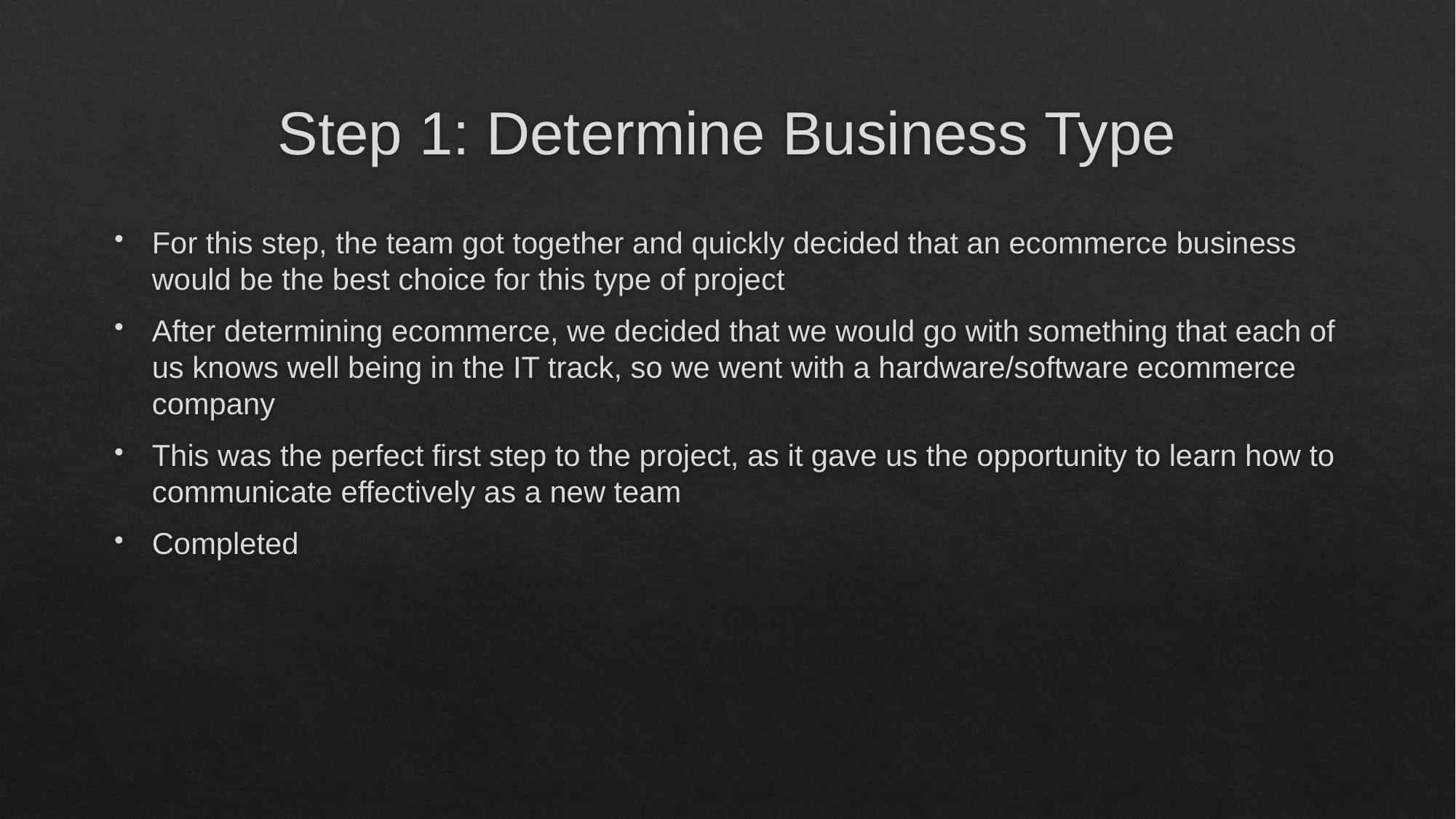

# Step 1: Determine Business Type
For this step, the team got together and quickly decided that an ecommerce business would be the best choice for this type of project
After determining ecommerce, we decided that we would go with something that each of us knows well being in the IT track, so we went with a hardware/software ecommerce company
This was the perfect first step to the project, as it gave us the opportunity to learn how to communicate effectively as a new team
Completed